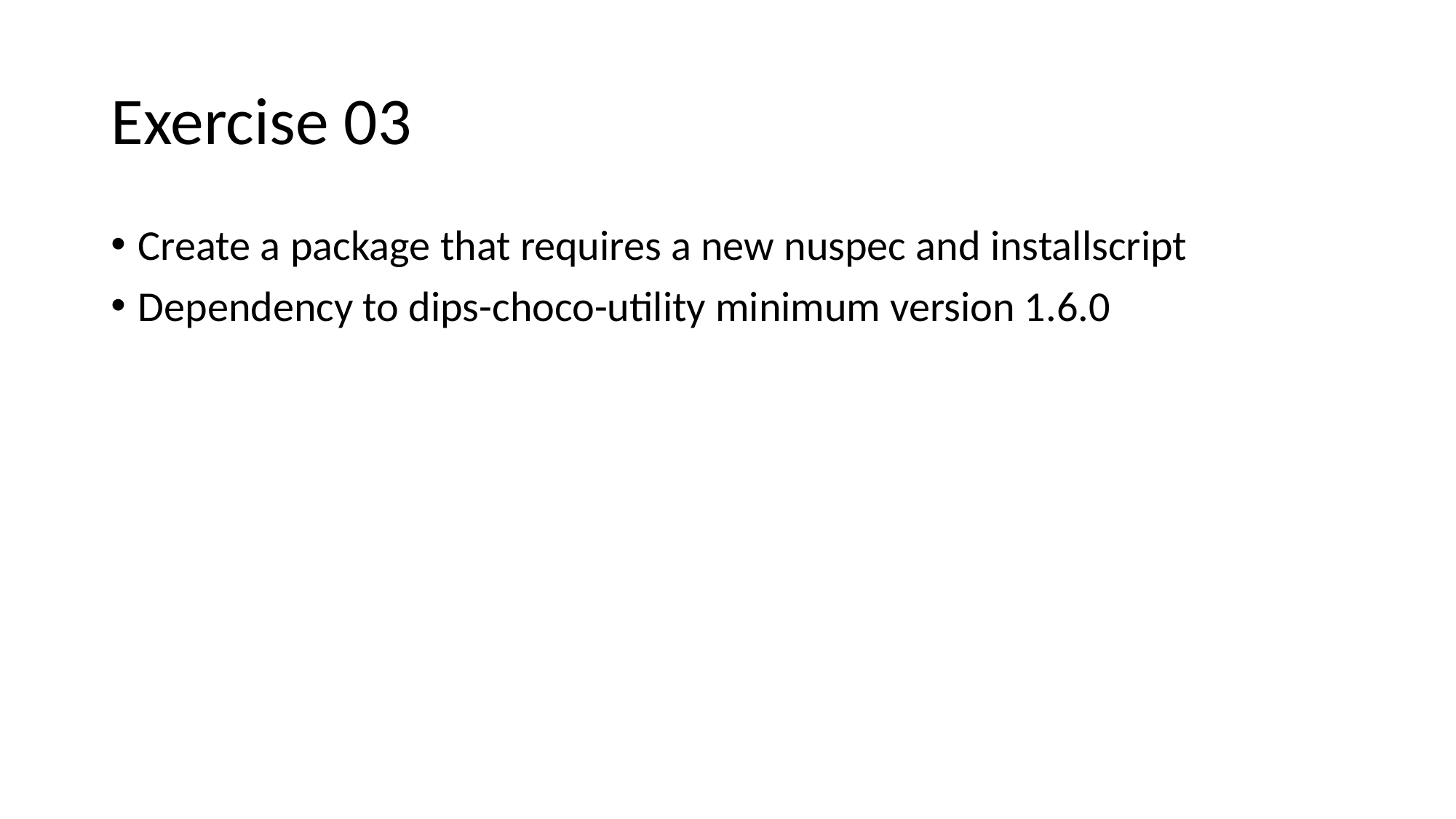

# Exercise 03
Create a package that requires a new nuspec and installscript
Dependency to dips-choco-utility minimum version 1.6.0